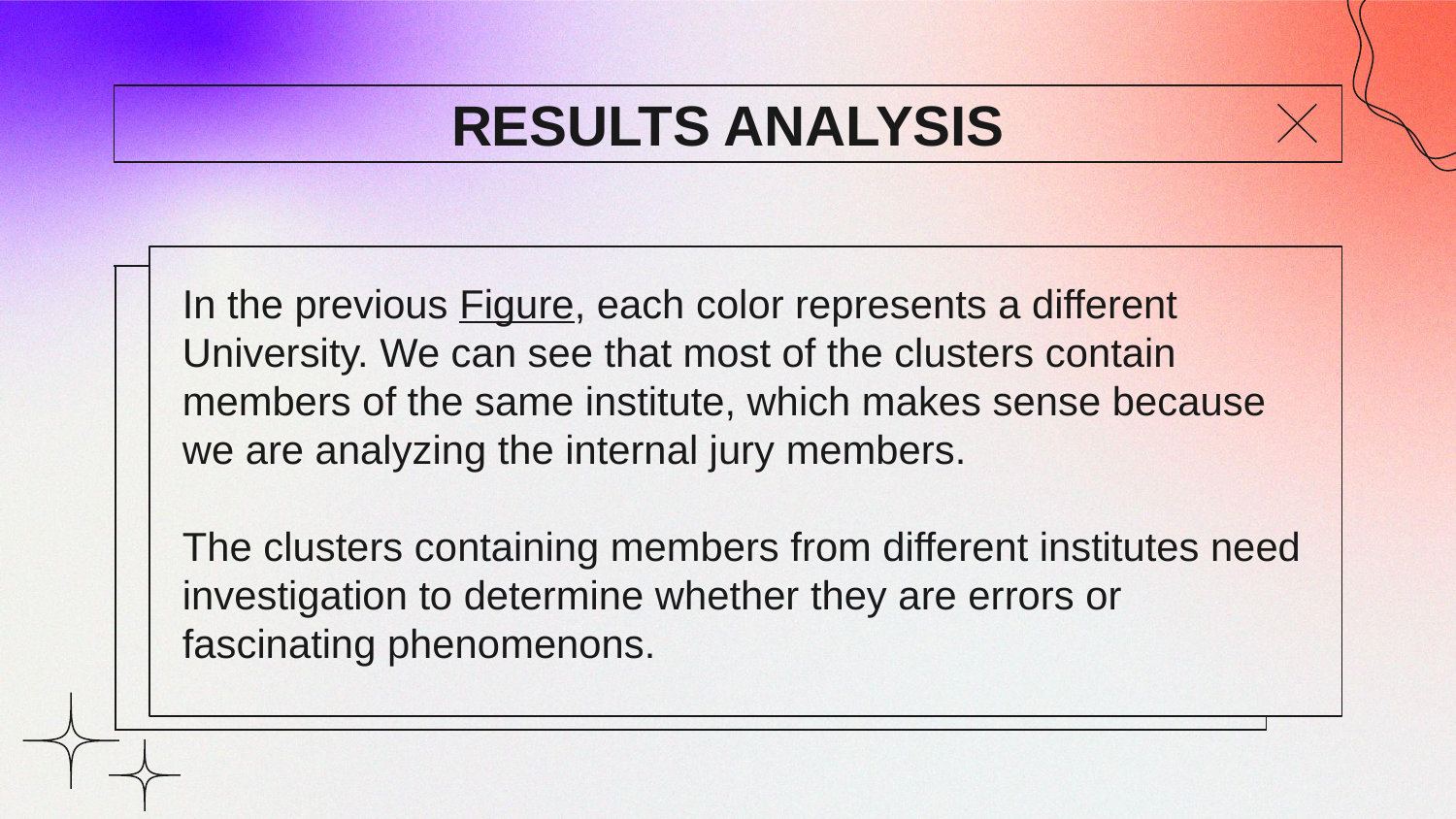

# RESULTS ANALYSIS

In the previous Figure, each color represents a different University. We can see that most of the clusters contain members of the same institute, which makes sense because we are analyzing the internal jury members.

The clusters containing members from different institutes need investigation to determine whether they are errors or fascinating phenomenons.